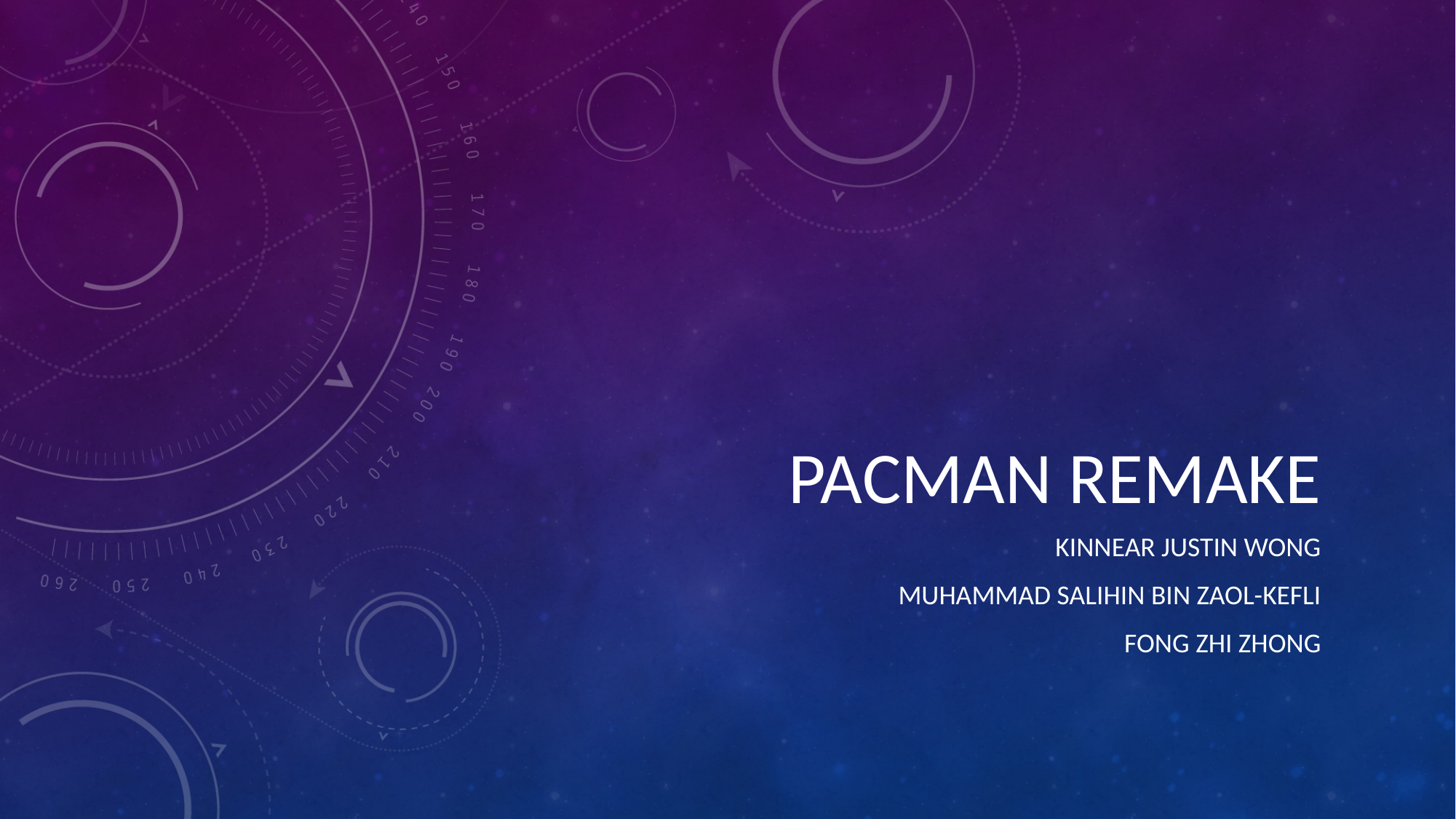

# Pacman remake
Kinnear justin wong
Muhammad Salihin bin zaol-kefli
Fong zhi zhong